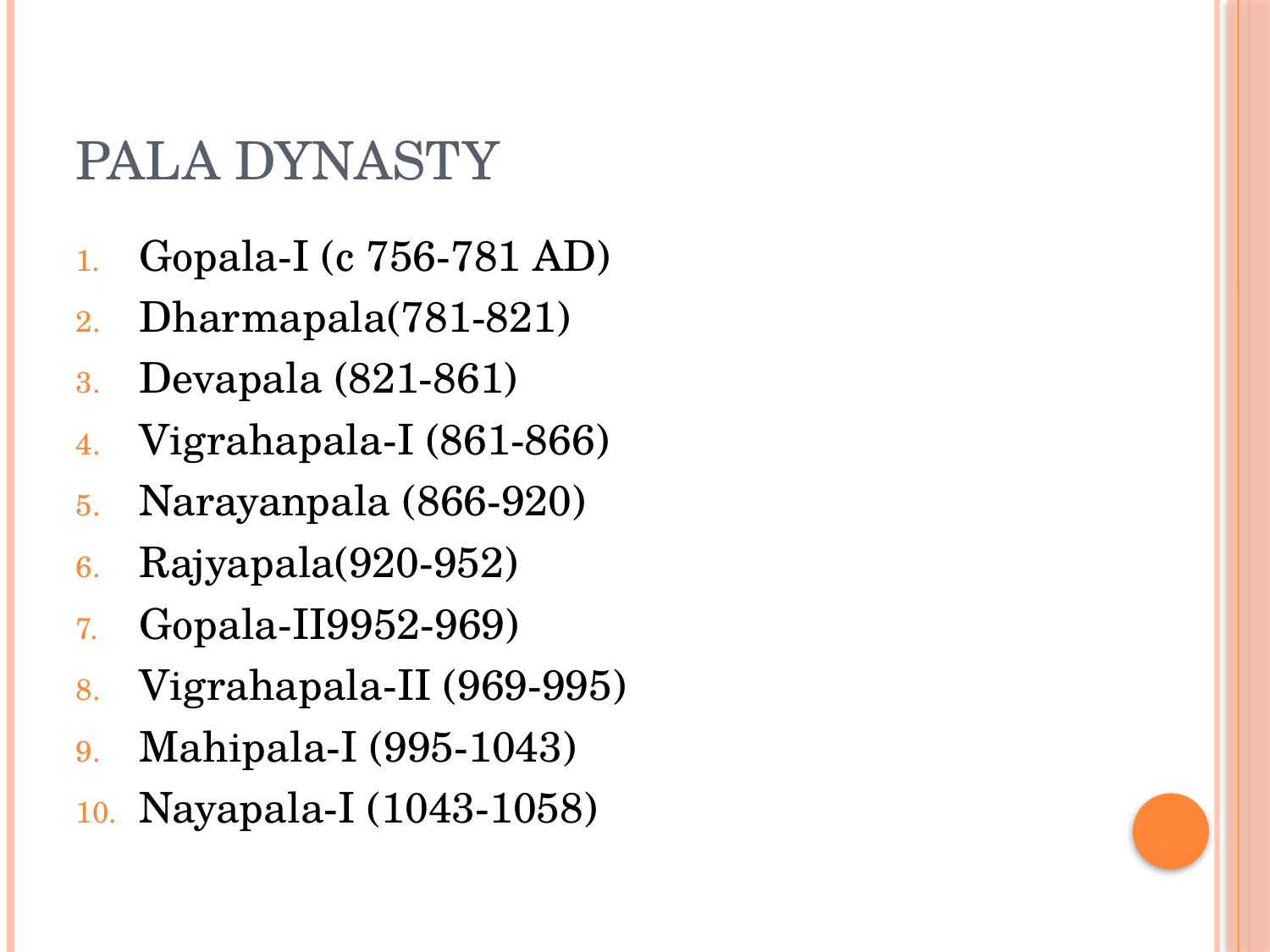

# Pala dynasty
Gopala-I (c 756-781 AD)
Dharmapala(781-821)
Devapala (821-861)
Vigrahapala-I (861-866)
Narayanpala (866-920)
Rajyapala(920-952)
Gopala-II9952-969)
Vigrahapala-II (969-995)
Mahipala-I (995-1043)
Nayapala-I (1043-1058)